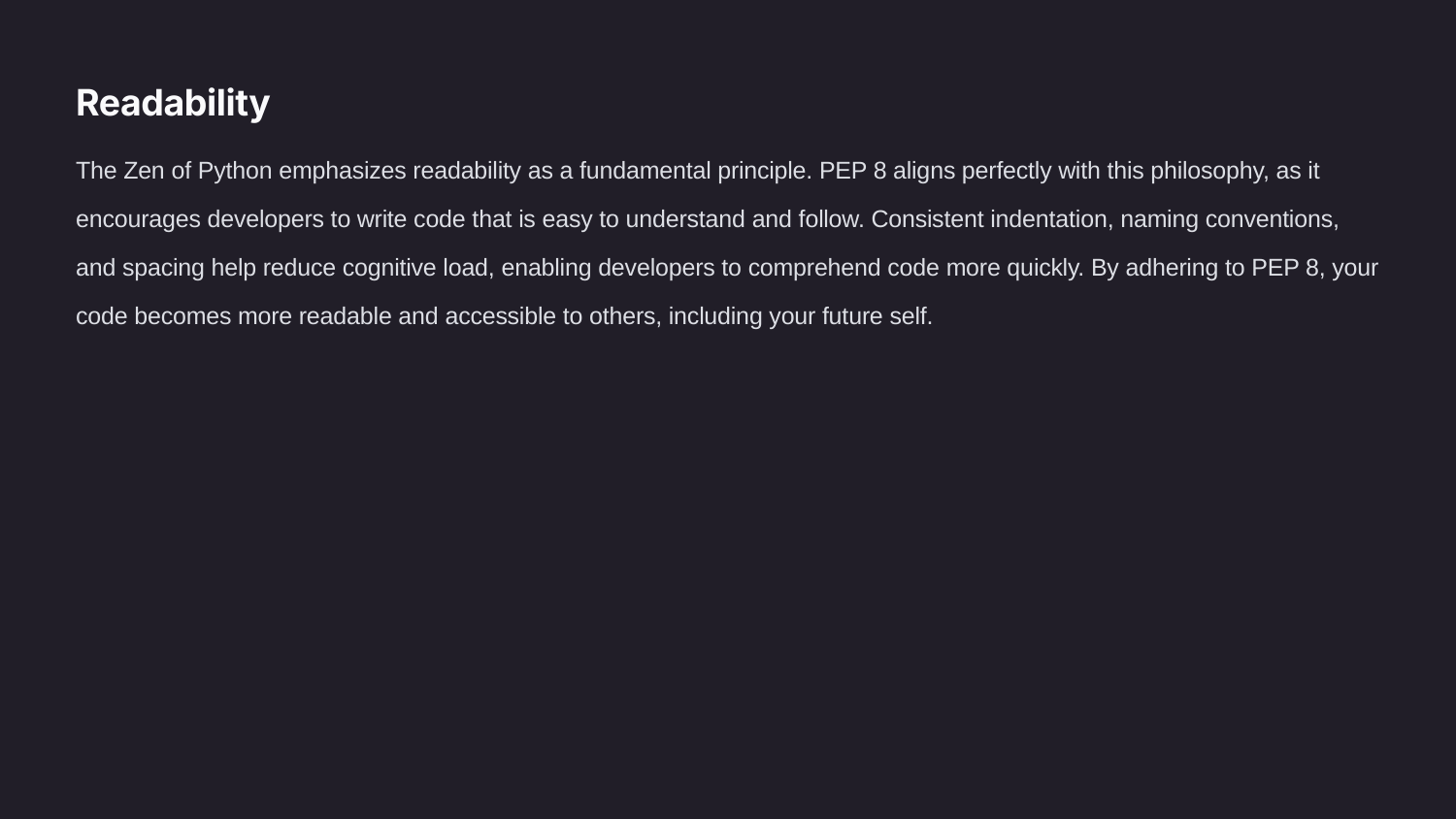

Readability
The Zen of Python emphasizes readability as a fundamental principle. PEP 8 aligns perfectly with this philosophy, as it encourages developers to write code that is easy to understand and follow. Consistent indentation, naming conventions, and spacing help reduce cognitive load, enabling developers to comprehend code more quickly. By adhering to PEP 8, your code becomes more readable and accessible to others, including your future self.